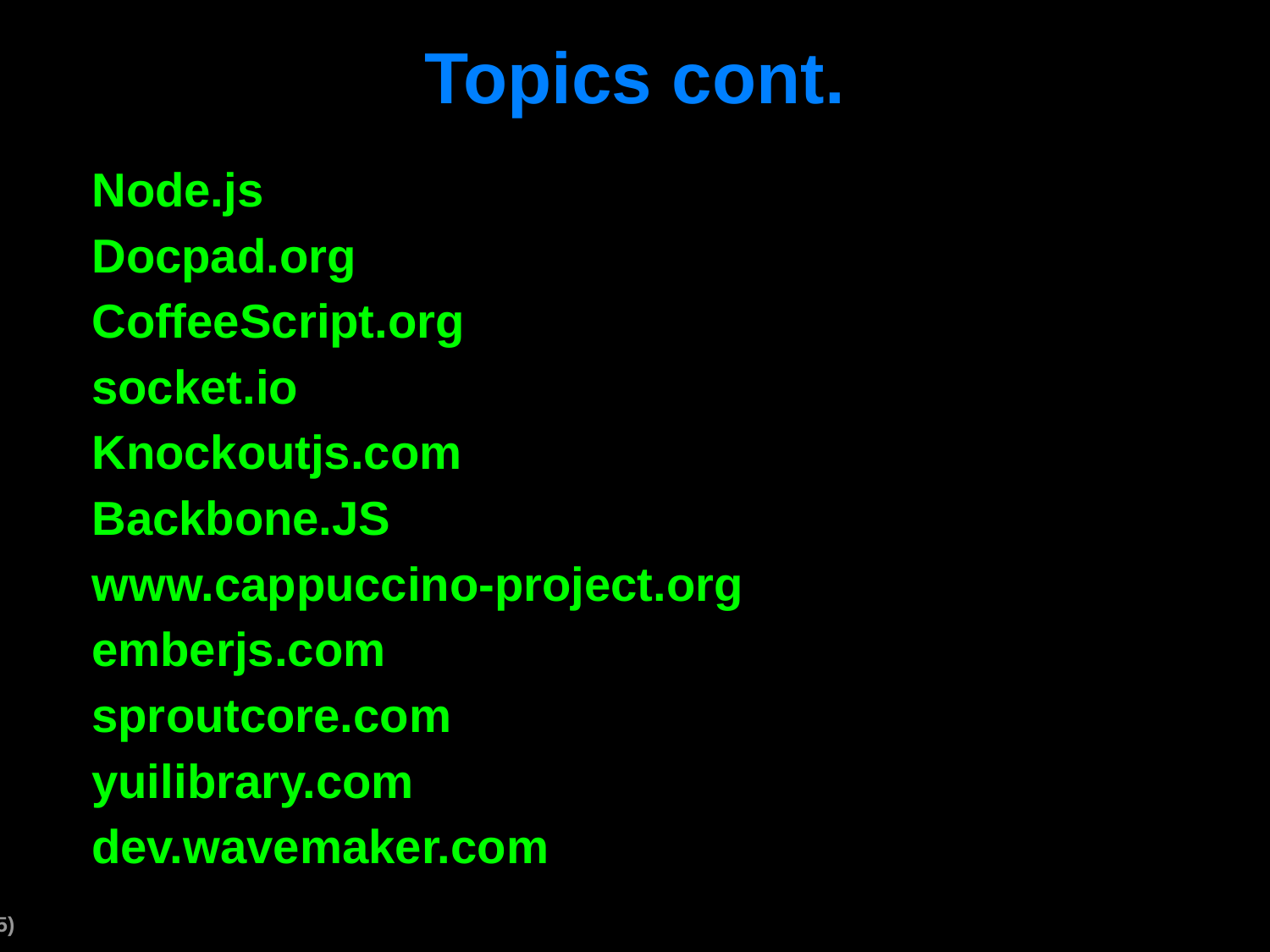

# Topics cont.
Node.js
Docpad.org
CoffeeScript.org
socket.io
Knockoutjs.com
Backbone.JS
www.cappuccino-project.org
emberjs.com
sproutcore.com
yuilibrary.com
dev.wavemaker.com